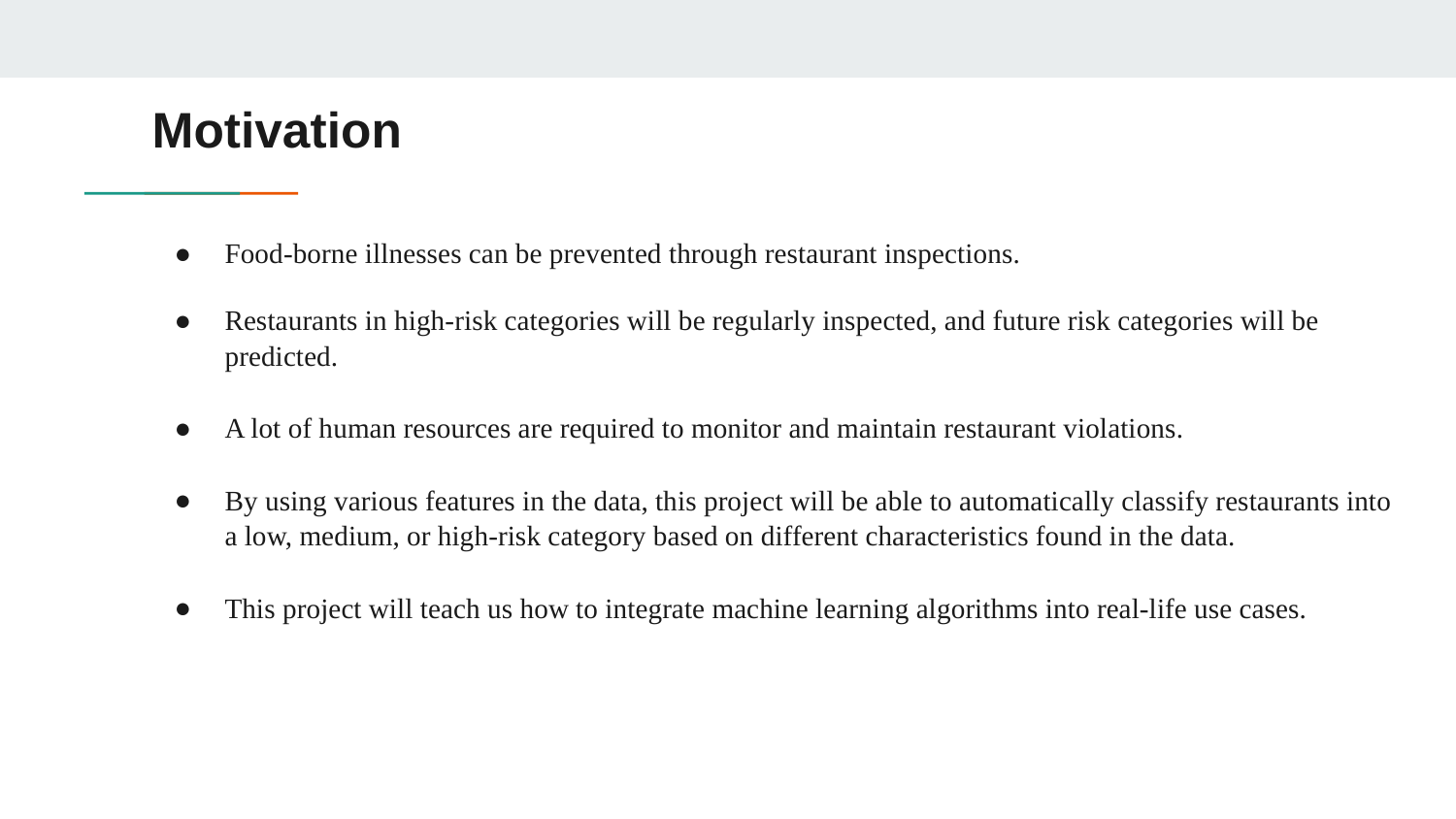

# Motivation
Food-borne illnesses can be prevented through restaurant inspections.
Restaurants in high-risk categories will be regularly inspected, and future risk categories will be predicted.
A lot of human resources are required to monitor and maintain restaurant violations.
By using various features in the data, this project will be able to automatically classify restaurants into a low, medium, or high-risk category based on different characteristics found in the data.
This project will teach us how to integrate machine learning algorithms into real-life use cases.